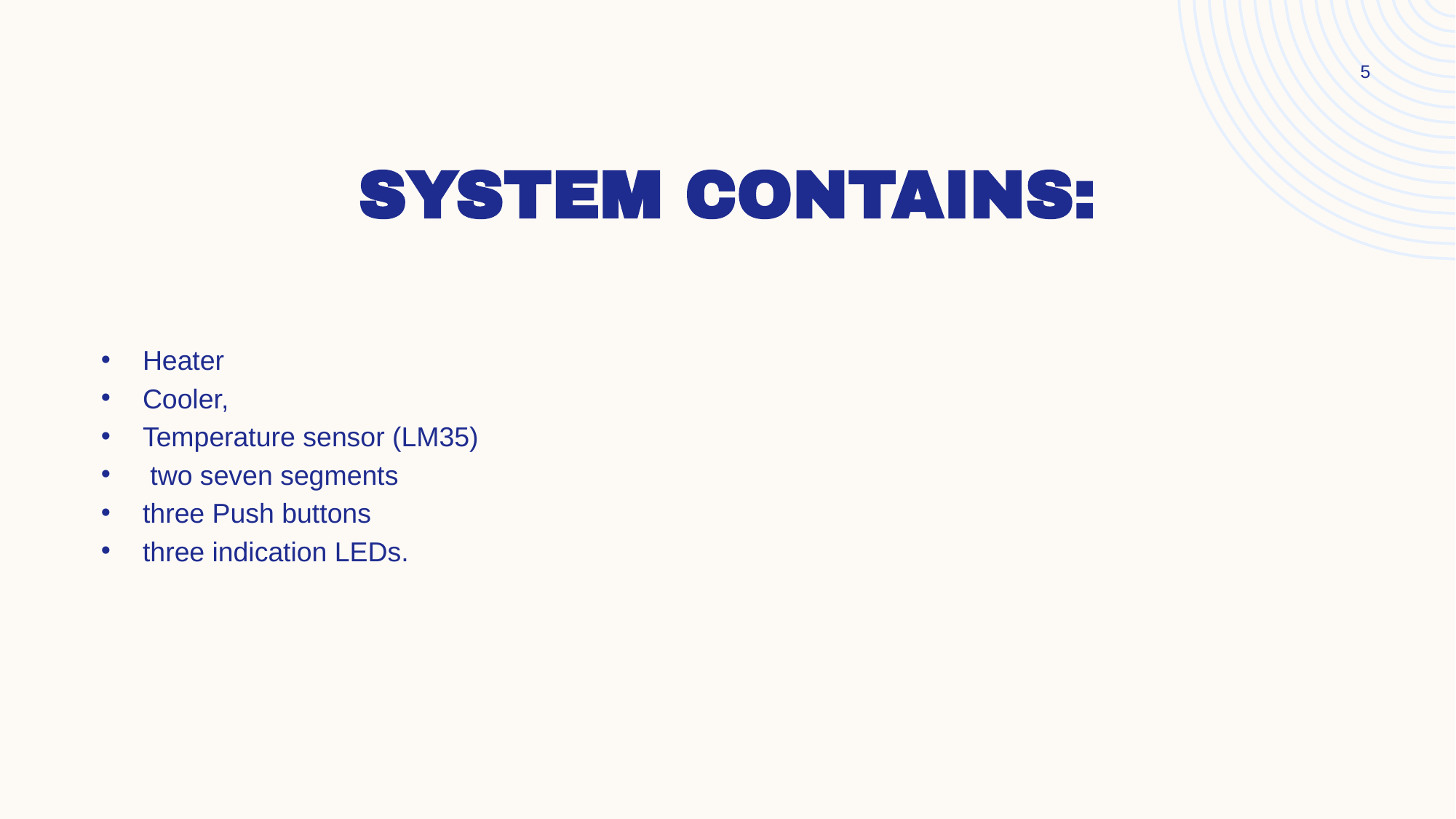

5
# System contains:
Heater
Cooler,
Temperature sensor (LM35)
 two seven segments
three Push buttons
three indication LEDs.